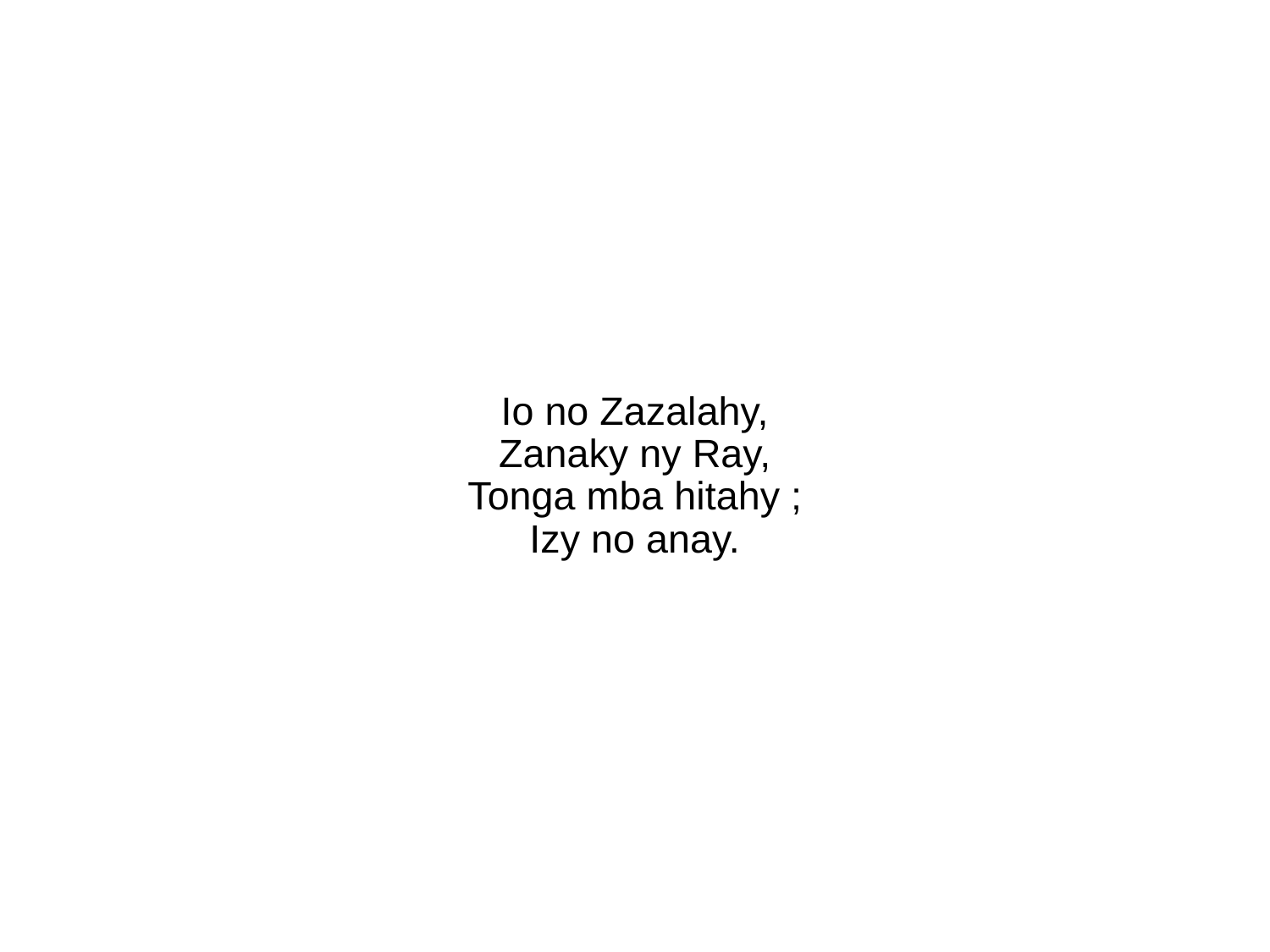

Io no Zazalahy,
Zanaky ny Ray,
Tonga mba hitahy ;
Izy no anay.